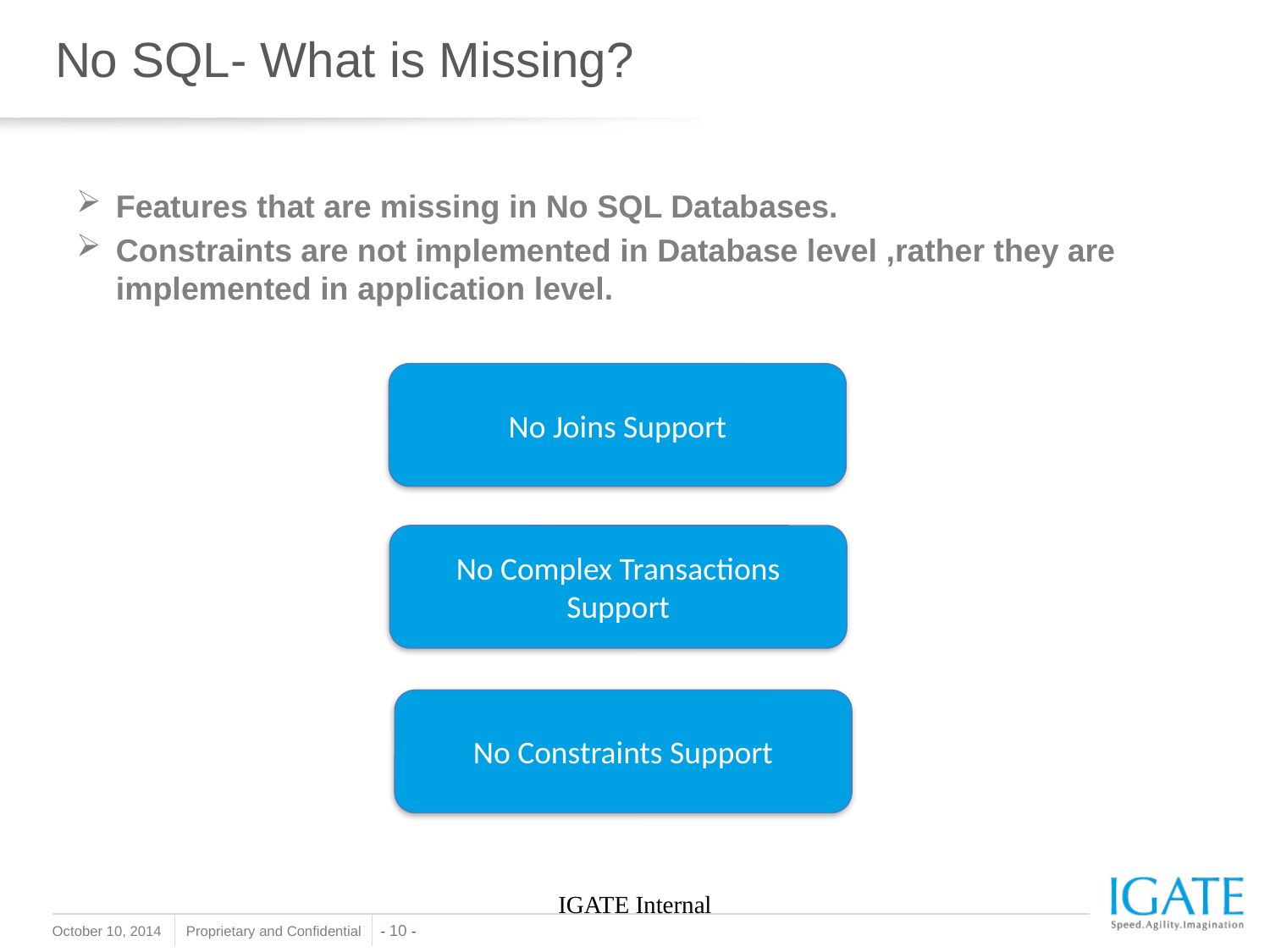

# No SQL- What is Missing?
Features that are missing in No SQL Databases.
Constraints are not implemented in Database level ,rather they are implemented in application level.
No Joins Support
No Complex Transactions Support
No Constraints Support
IGATE Internal